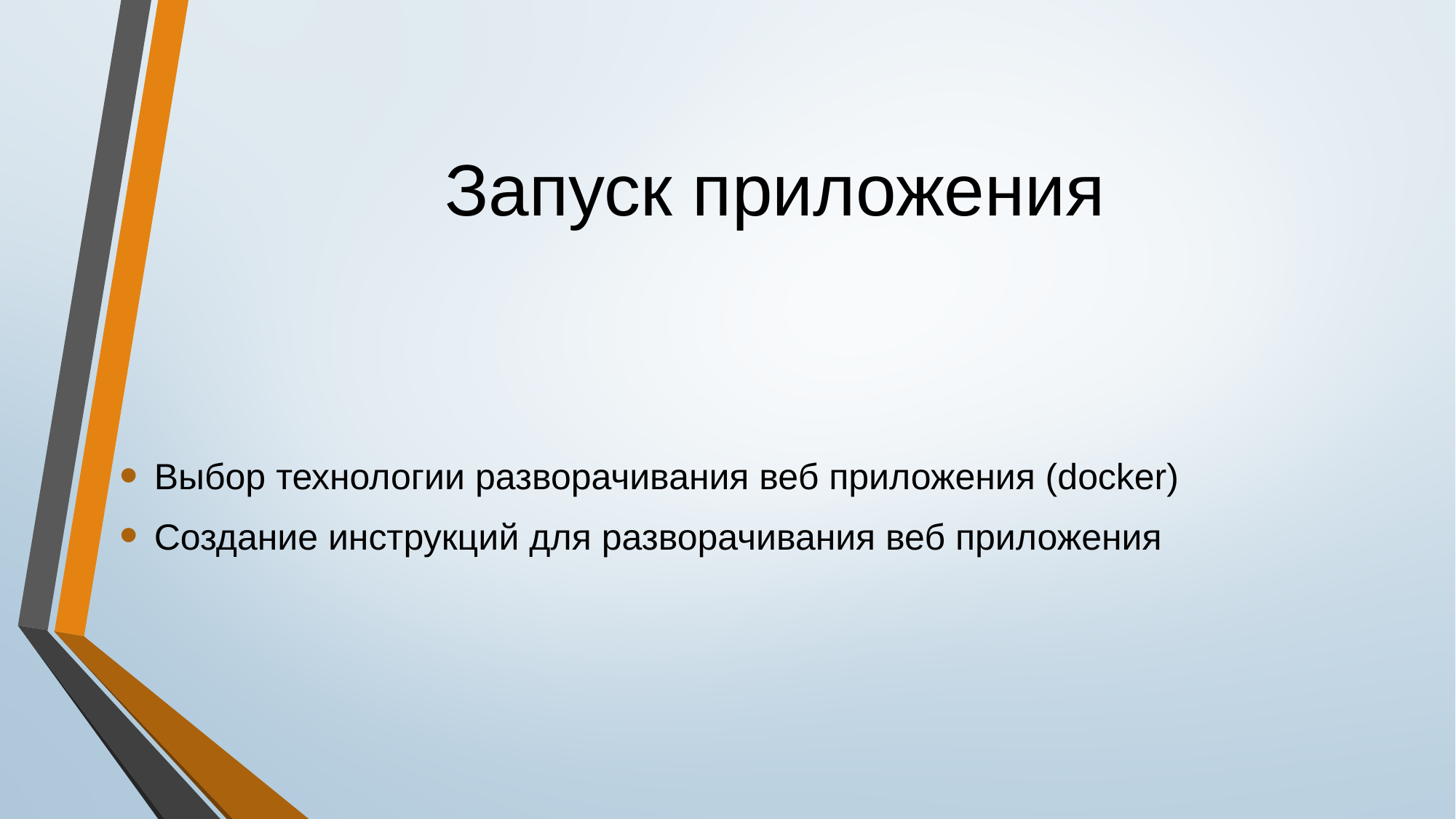

# Запуск приложения
Выбор технологии разворачивания веб приложения (docker)
Создание инструкций для разворачивания веб приложения